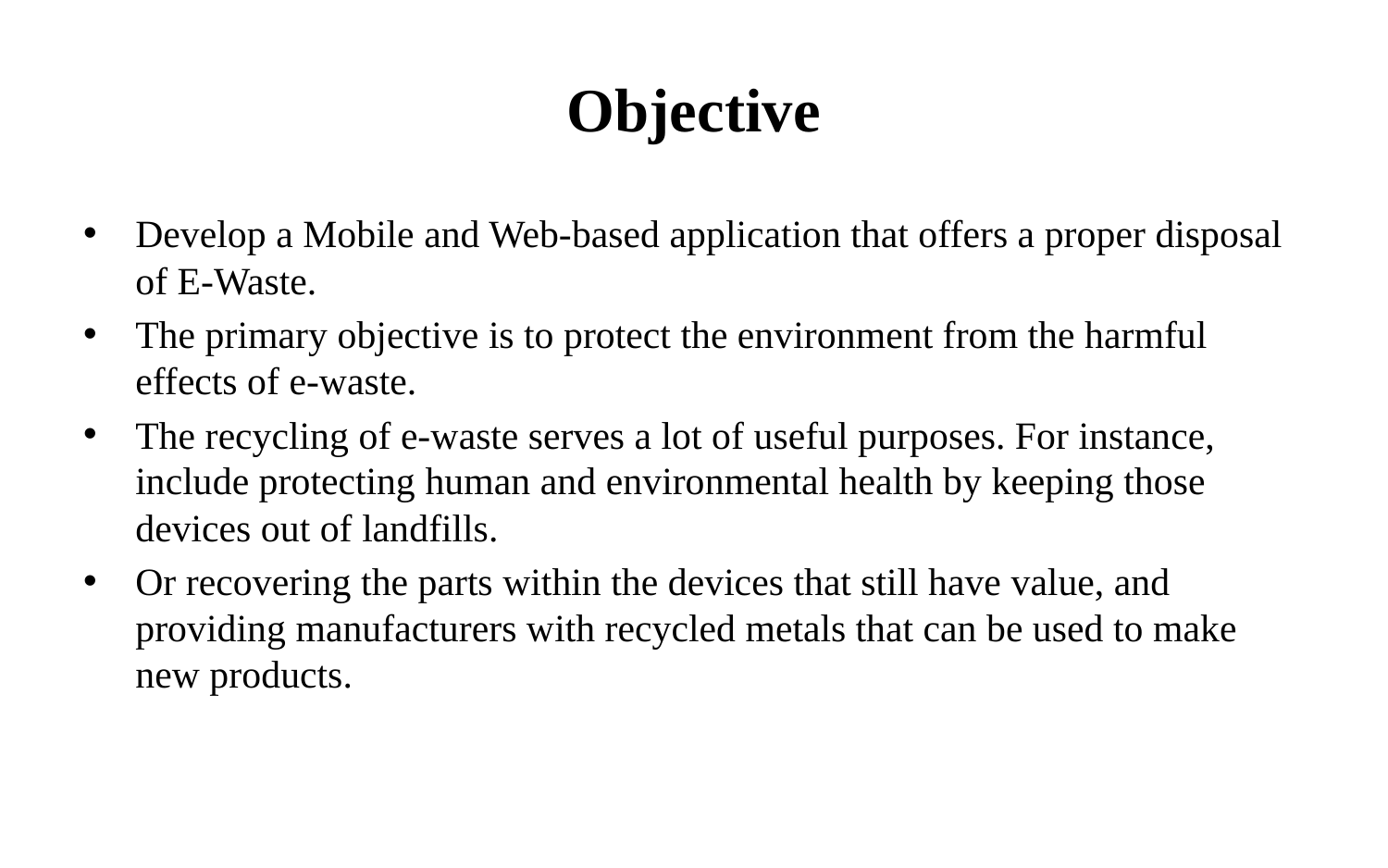

# Objective
Develop a Mobile and Web-based application that offers a proper disposal of E-Waste.
The primary objective is to protect the environment from the harmful effects of e-waste.
The recycling of e-waste serves a lot of useful purposes. For instance, include protecting human and environmental health by keeping those devices out of landfills.
Or recovering the parts within the devices that still have value, and providing manufacturers with recycled metals that can be used to make new products.